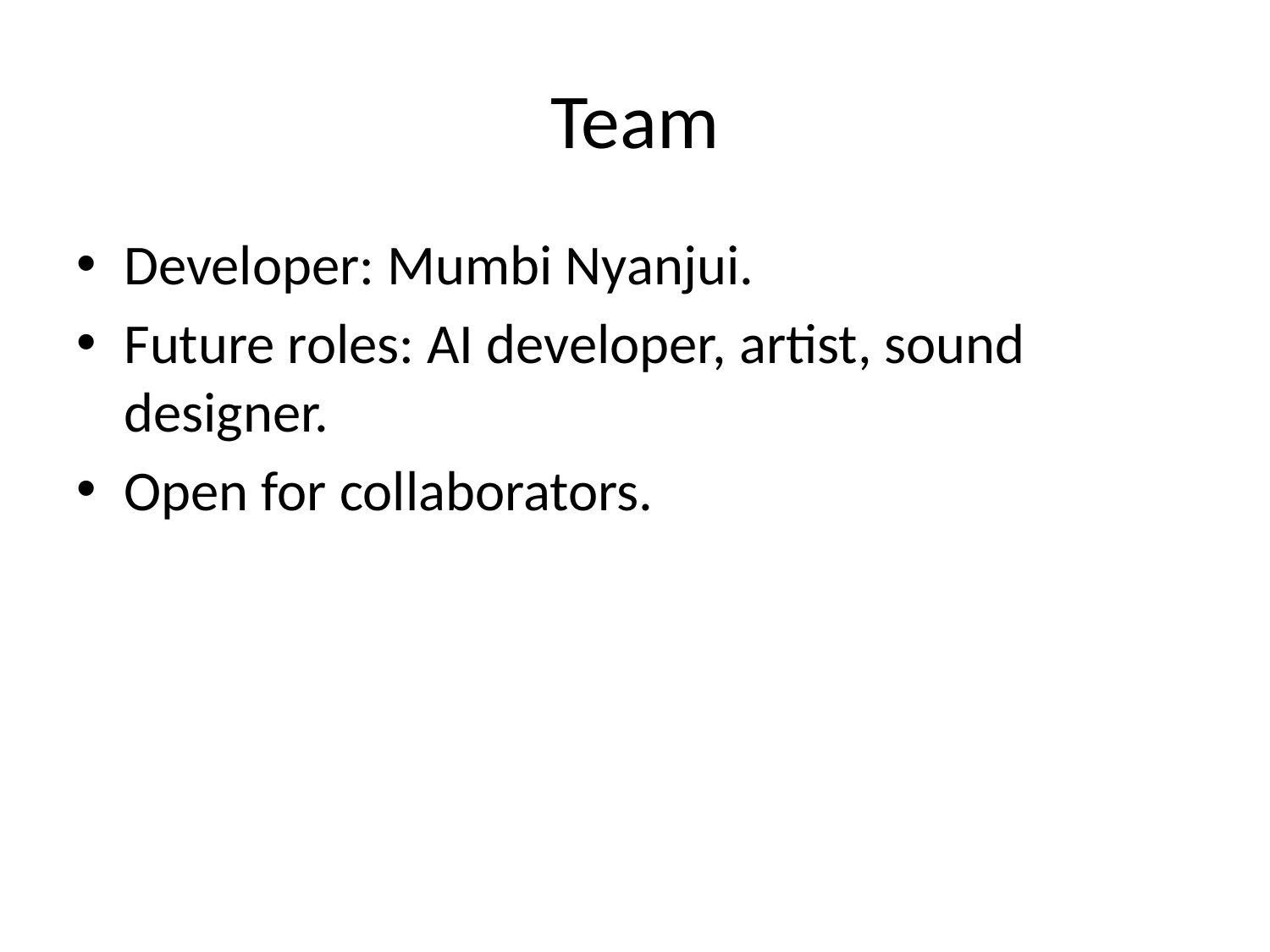

# Team
Developer: Mumbi Nyanjui.
Future roles: AI developer, artist, sound designer.
Open for collaborators.